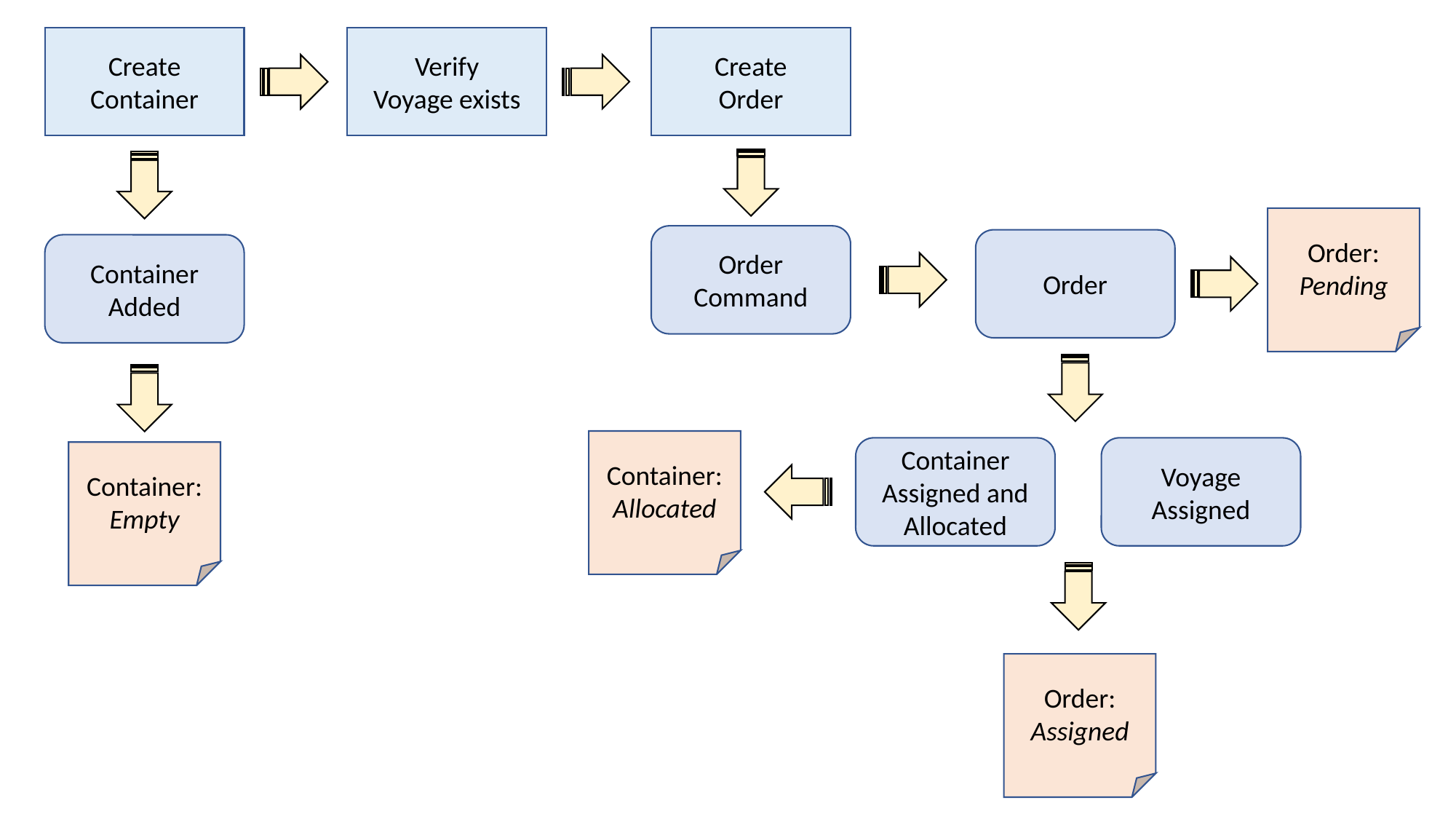

Create
Container
Verify
Voyage exists
Create
Order

Order:
Pending
Order Command
Order
Container
Added

Container:
Allocated
Voyage
Assigned
Container
Assigned and Allocated
Container:
Empty

Order:
Assigned